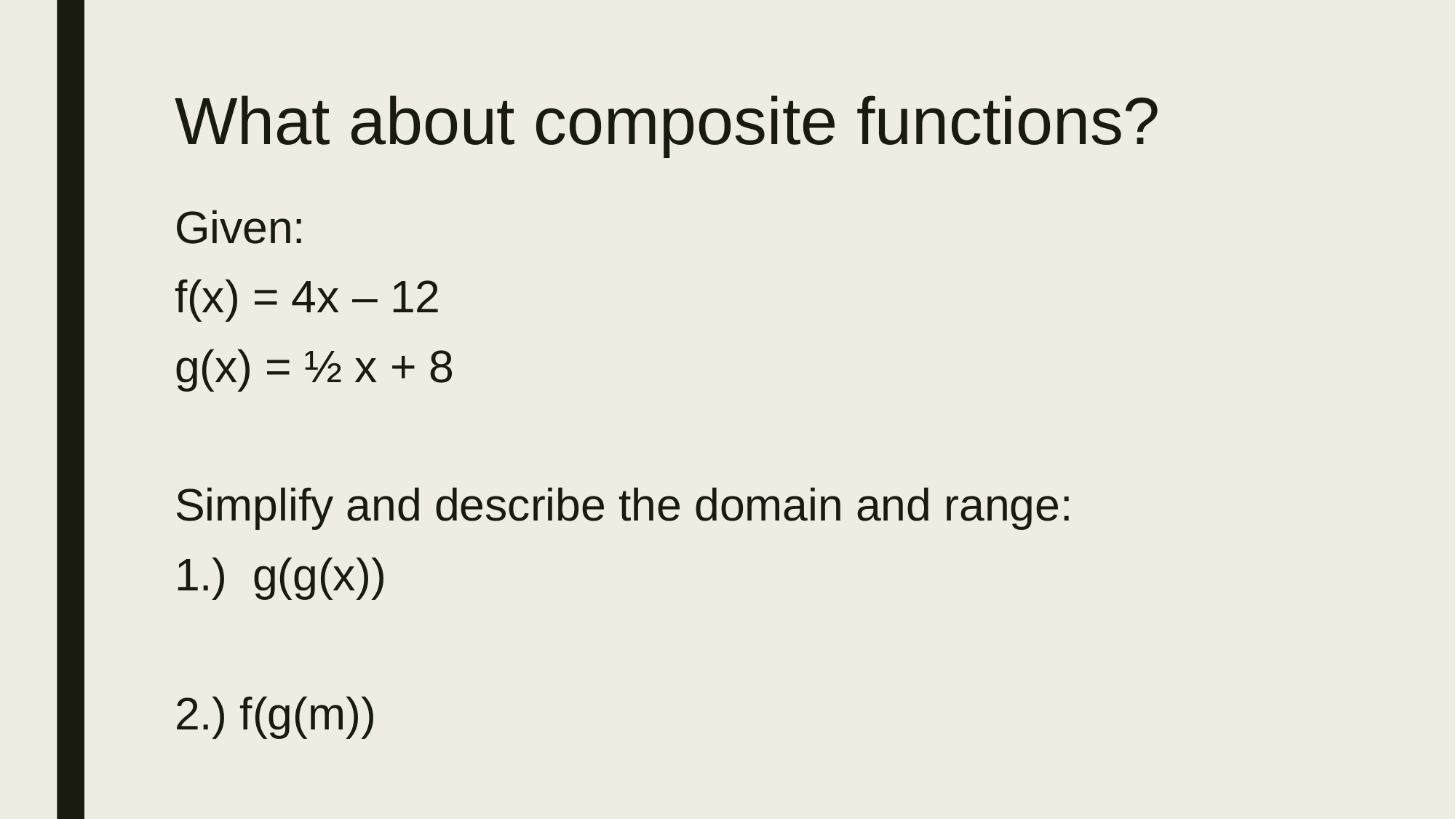

# What about composite functions?
Given:
f(x) = 4x – 12
g(x) = ½ x + 8

Simplify and describe the domain and range:
1.)  g(g(x))

2.) f(g(m))